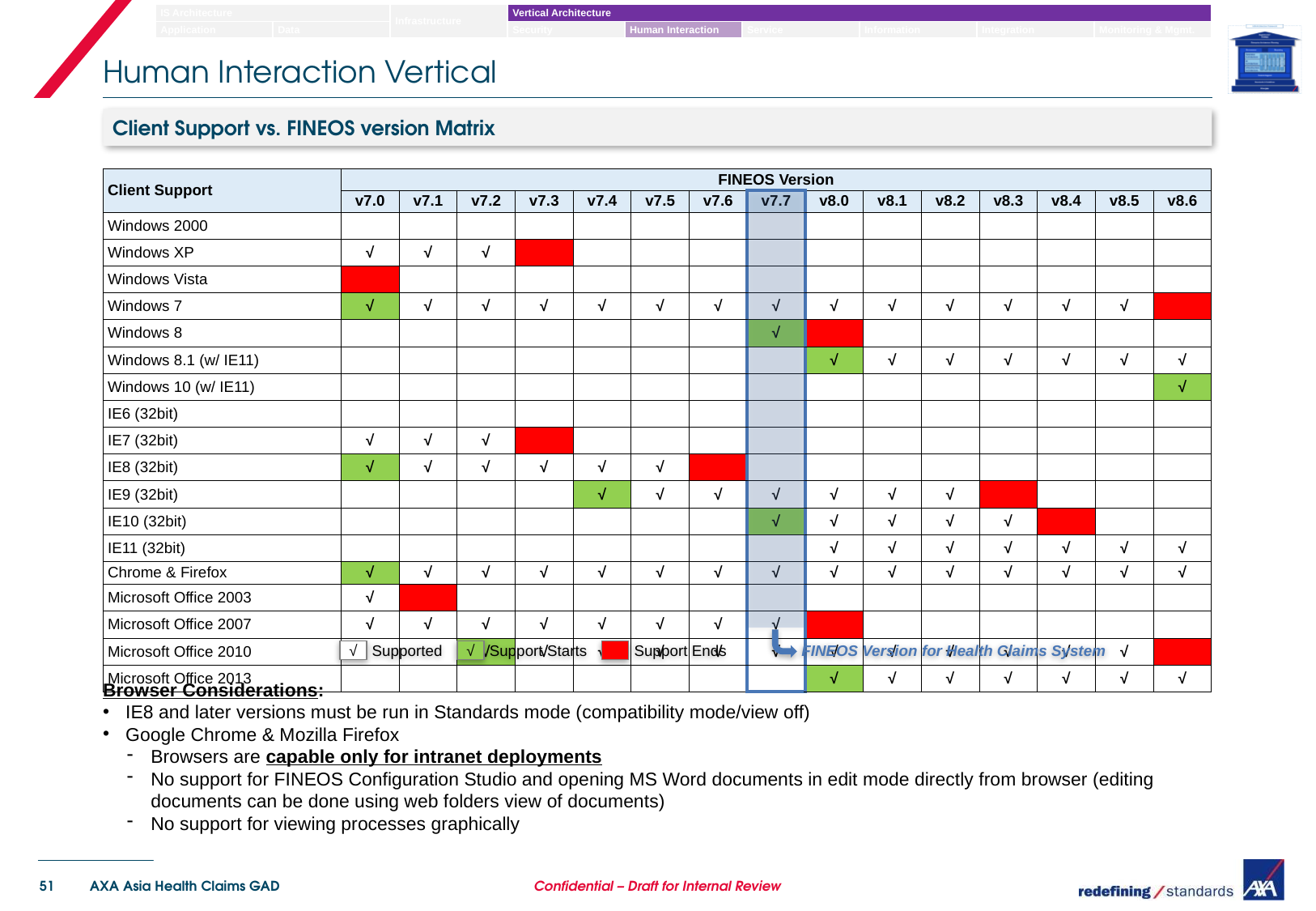

# Human Interaction Vertical
Client Support vs. FINEOS version Matrix
| Client Support | FINEOS Version |  |  |  |  |  |  |  |  |  |  |  |  |  |  |
| --- | --- | --- | --- | --- | --- | --- | --- | --- | --- | --- | --- | --- | --- | --- | --- |
|  | v7.0 | v7.1 | v7.2 | v7.3 | v7.4 | v7.5 | v7.6 | v7.7 | v8.0 | v8.1 | v8.2 | v8.3 | v8.4 | v8.5 | v8.6 |
| Windows 2000 |  |  |  |  |  |  |  |  |  |  |  |  |  |  |  |
| Windows XP | √ | √ | √ |  |  |  |  |  |  |  |  |  |  |  |  |
| Windows Vista |  |  |  |  |  |  |  |  |  |  |  |  |  |  |  |
| Windows 7 | √ | √ | √ | √ | √ | √ | √ | √ | √ | √ | √ | √ | √ | √ |  |
| Windows 8 |  |  |  |  |  |  |  | √ |  |  |  |  |  |  |  |
| Windows 8.1 (w/ IE11) |  |  |  |  |  |  |  |  | √ | √ | √ | √ | √ | √ | √ |
| Windows 10 (w/ IE11) |  |  |  |  |  |  |  |  |  |  |  |  |  |  | √ |
| IE6 (32bit) |  |  |  |  |  |  |  |  |  |  |  |  |  |  |  |
| IE7 (32bit) | √ | √ | √ |  |  |  |  |  |  |  |  |  |  |  |  |
| IE8 (32bit) | √ | √ | √ | √ | √ | √ |  |  |  |  |  |  |  |  |  |
| IE9 (32bit) |  |  |  |  | √ | √ | √ | √ | √ | √ | √ |  |  |  |  |
| IE10 (32bit) |  |  |  |  |  |  |  | √ | √ | √ | √ | √ |  |  |  |
| IE11 (32bit) |  |  |  |  |  |  |  |  | √ | √ | √ | √ | √ | √ | √ |
| Chrome & Firefox | √ | √ | √ | √ | √ | √ | √ | √ | √ | √ | √ | √ | √ | √ | √ |
| Microsoft Office 2003 | √ |  |  |  |  |  |  |  |  |  |  |  |  |  |  |
| Microsoft Office 2007 | √ | √ | √ | √ | √ | √ | √ | √ |  |  |  |  |  |  |  |
| Microsoft Office 2010 |  |  | √ | √ | √ | √ | √ | √ | √ | √ | √ | √ | √ | √ |  |
| Microsoft Office 2013 |  |  |  |  |  |  |  |  | √ | √ | √ | √ | √ | √ | √ |

√
Supported
√
Support Starts

Support Ends
FINEOS Version for Health Claims System
Browser Considerations:
IE8 and later versions must be run in Standards mode (compatibility mode/view off)
Google Chrome & Mozilla Firefox
Browsers are capable only for intranet deployments
No support for FINEOS Configuration Studio and opening MS Word documents in edit mode directly from browser (editing documents can be done using web folders view of documents)
No support for viewing processes graphically
51